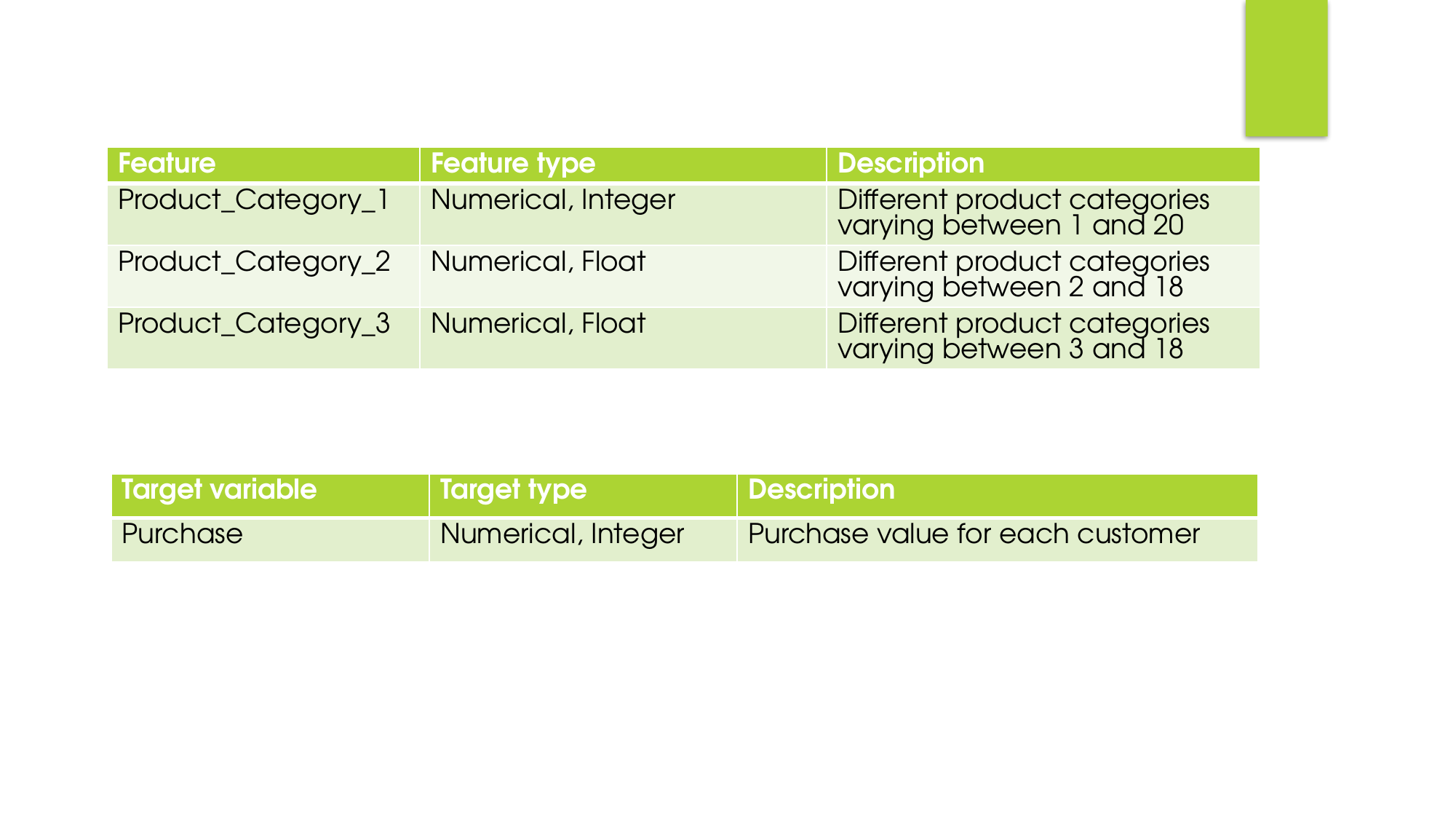

| Feature | Feature type | Description |
| --- | --- | --- |
| Product\_Category\_1 | Numerical, Integer | Different product categories varying between 1 and 20 |
| Product\_Category\_2 | Numerical, Float | Different product categories varying between 2 and 18 |
| Product\_Category\_3 | Numerical, Float | Different product categories varying between 3 and 18 |
| Target variable | Target type | Description |
| --- | --- | --- |
| Purchase | Numerical, Integer | Purchase value for each customer |